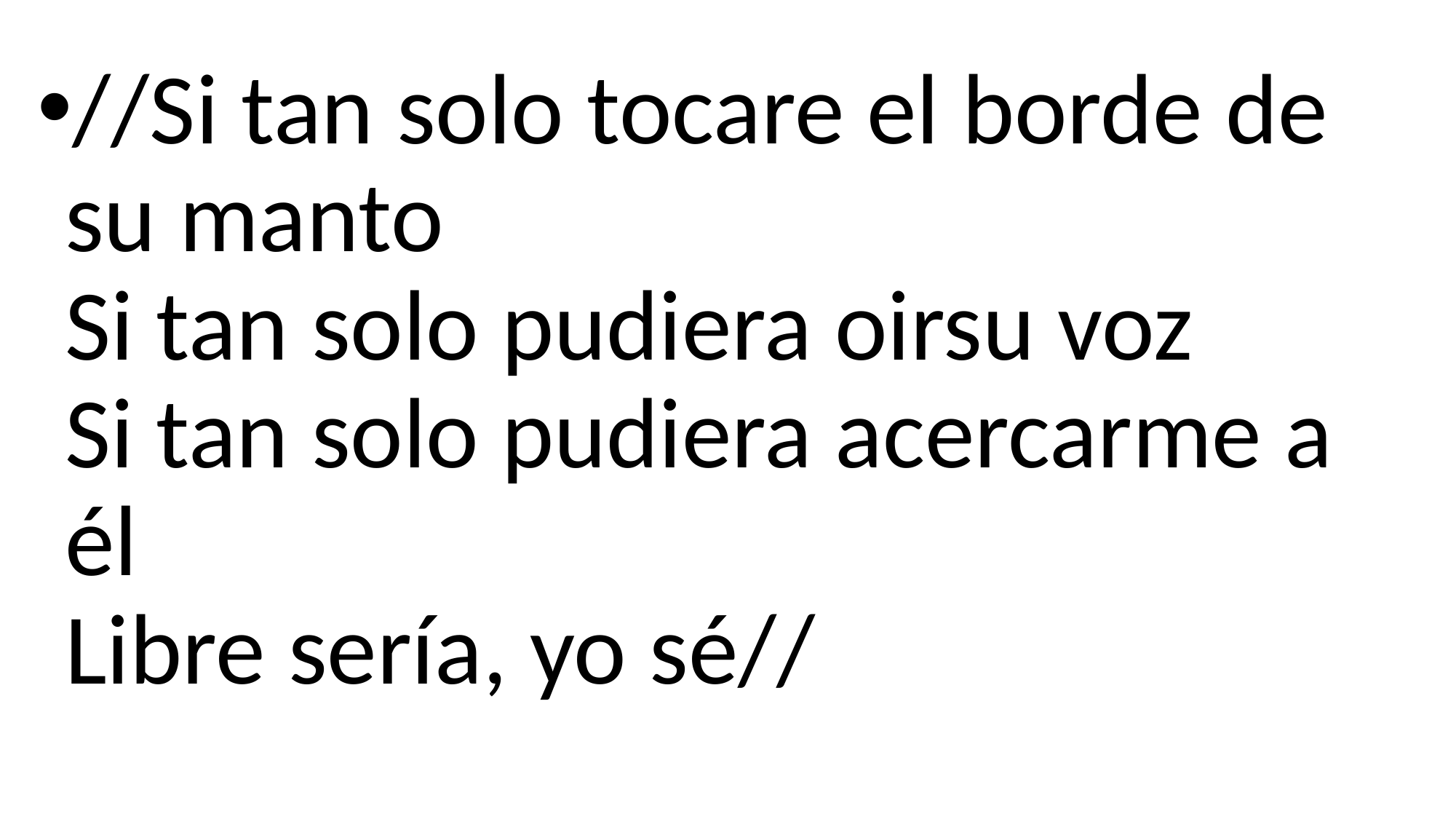

//Si tan solo tocare el borde de su manto
Si tan solo pudiera oirsu voz
Si tan solo pudiera acercarme a él
Libre sería, yo sé//